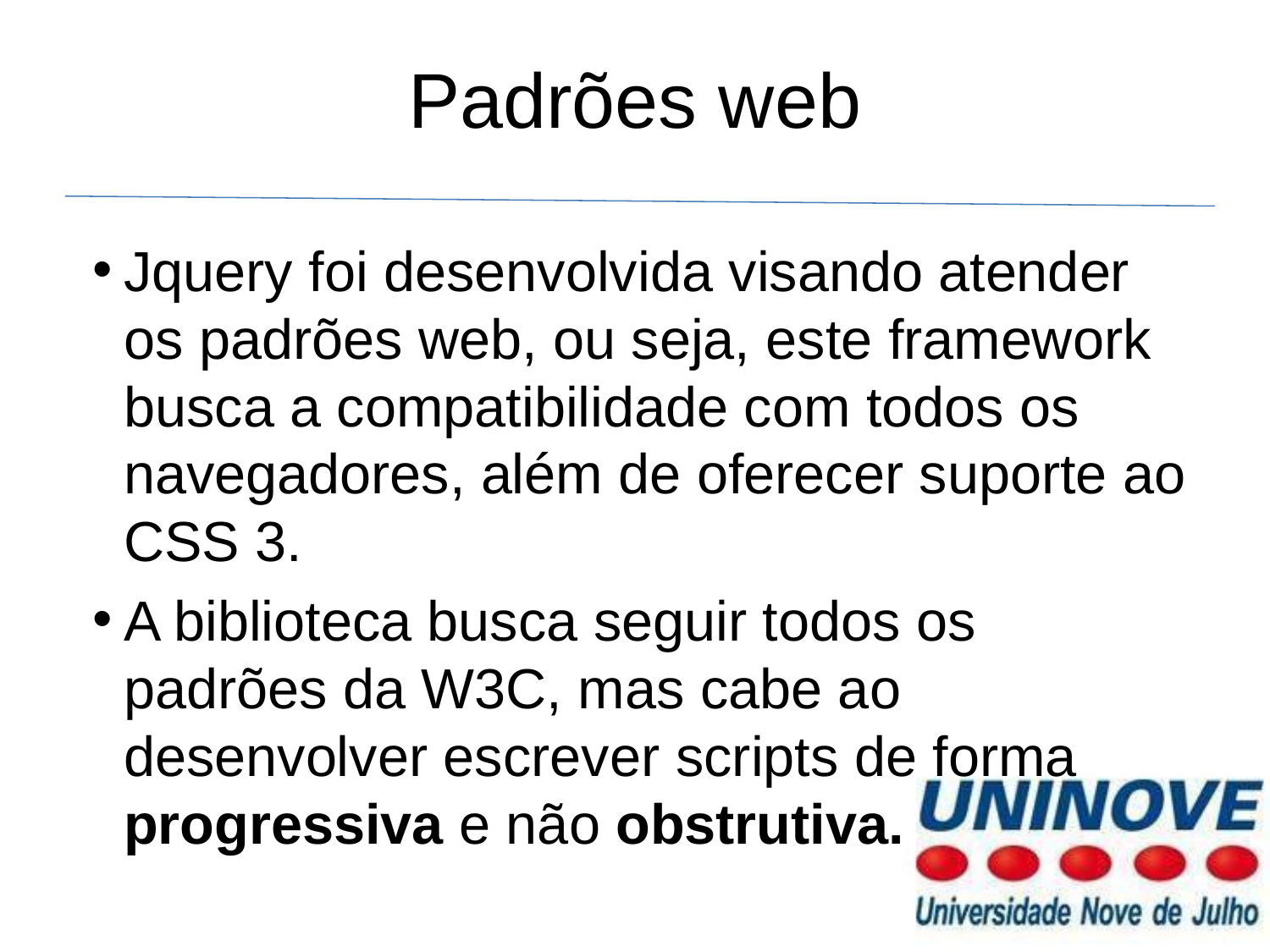

# Padrões web
Jquery foi desenvolvida visando atender os padrões web, ou seja, este framework busca a compatibilidade com todos os navegadores, além de oferecer suporte ao CSS 3.
A biblioteca busca seguir todos os padrões da W3C, mas cabe ao desenvolver escrever scripts de forma progressiva e não obstrutiva.